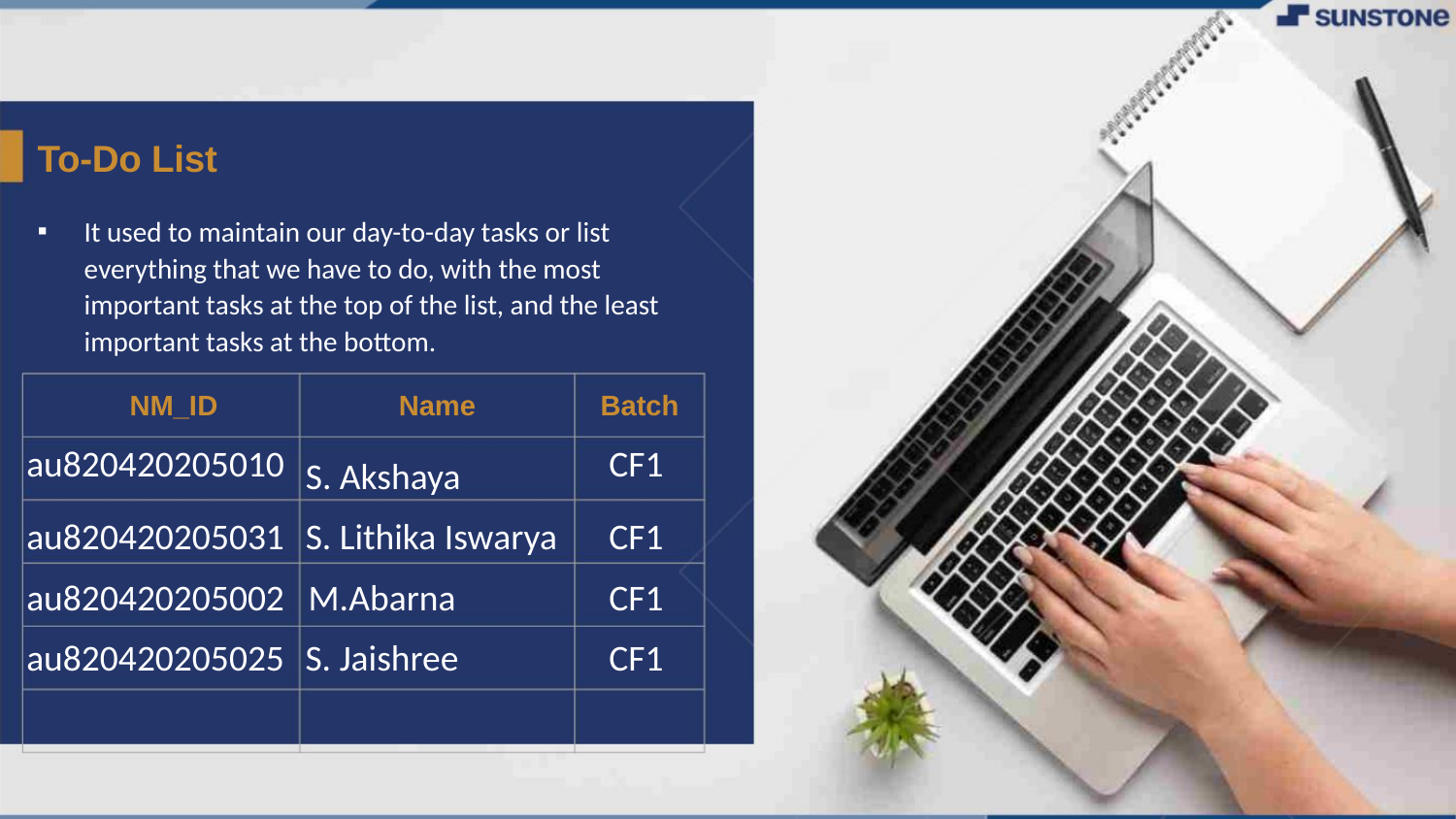

To-Do List
It used to maintain our day-to-day tasks or list everything that we have to do, with the most important tasks at the top of the list, and the least important tasks at the bottom.
▪
NM_ID
Name
Batch
au820420205010
CF1
S. Akshaya
au820420205031
S. Lithika Iswarya
CF1
au820420205002
M.Abarna
CF1
au820420205025
S. Jaishree
CF1